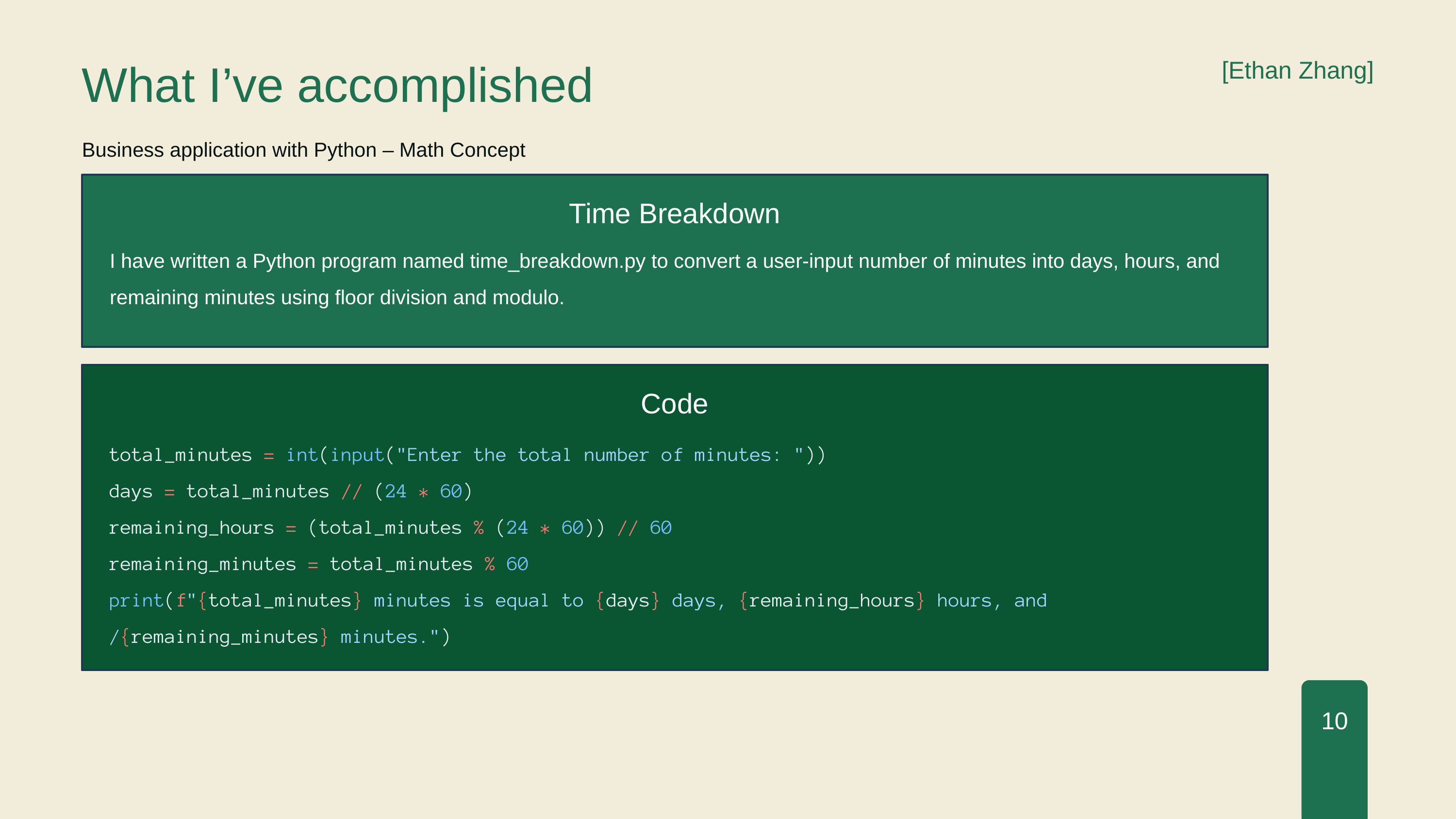

[Ethan Zhang]
What I’ve accomplished
Business application with Python – Math Concept
Time Breakdown
I have written a Python program named time_breakdown.py to convert a user-input number of minutes into days, hours, and remaining minutes using floor division and modulo.
Code
total_minutes = int(input("Enter the total number of minutes: "))
days = total_minutes // (24 * 60)
remaining_hours = (total_minutes % (24 * 60)) // 60
remaining_minutes = total_minutes % 60
print(f"{total_minutes} minutes is equal to {days} days, {remaining_hours} hours, and /{remaining_minutes} minutes.")

10